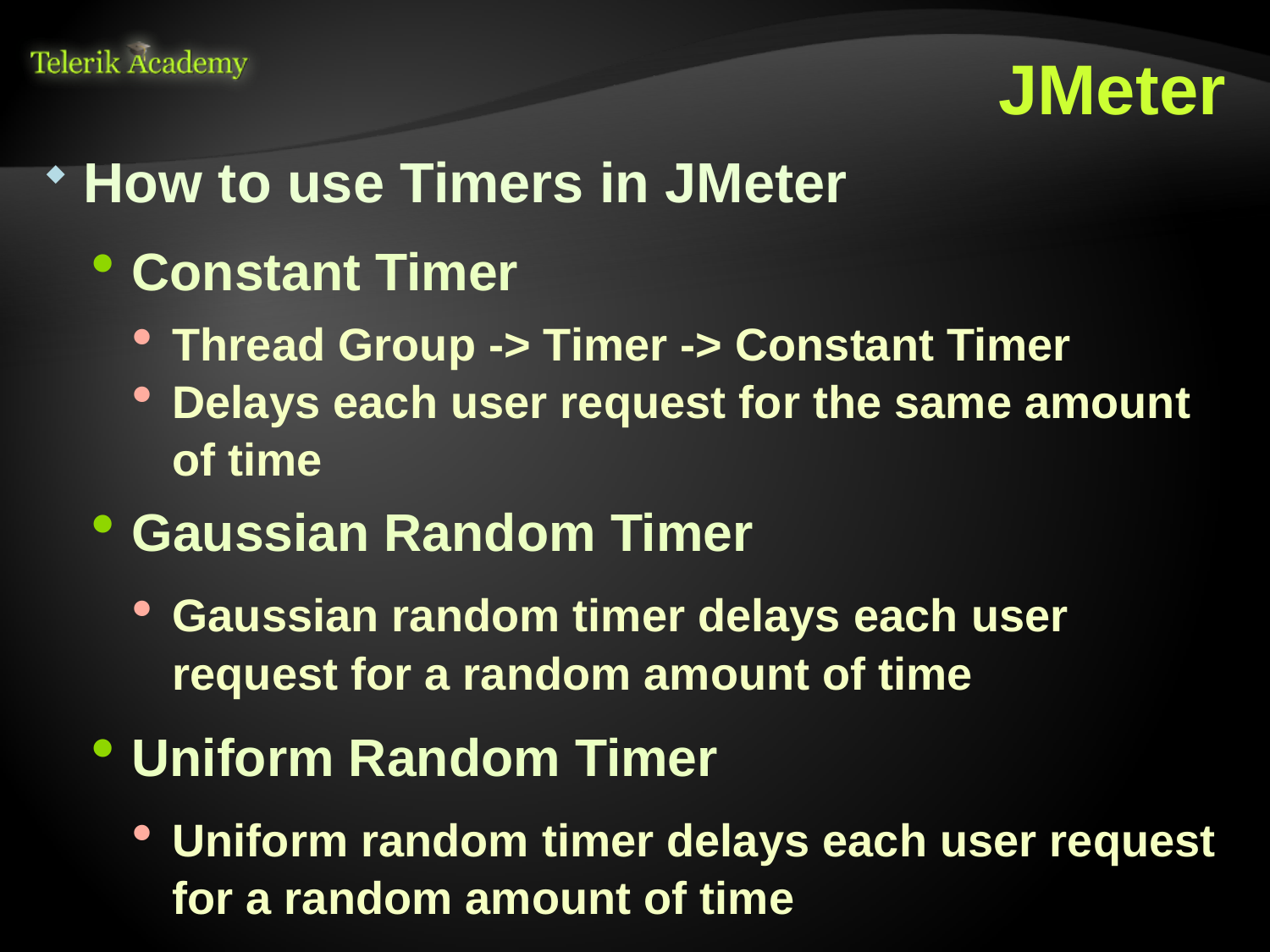

JMeter
How to use Timers in JMeter
Constant Timer
Thread Group -> Timer -> Constant Timer
Delays each user request for the same amount of time
Gaussian Random Timer
Gaussian random timer delays each user request for a random amount of time
Uniform Random Timer
Uniform random timer delays each user request for a random amount of time